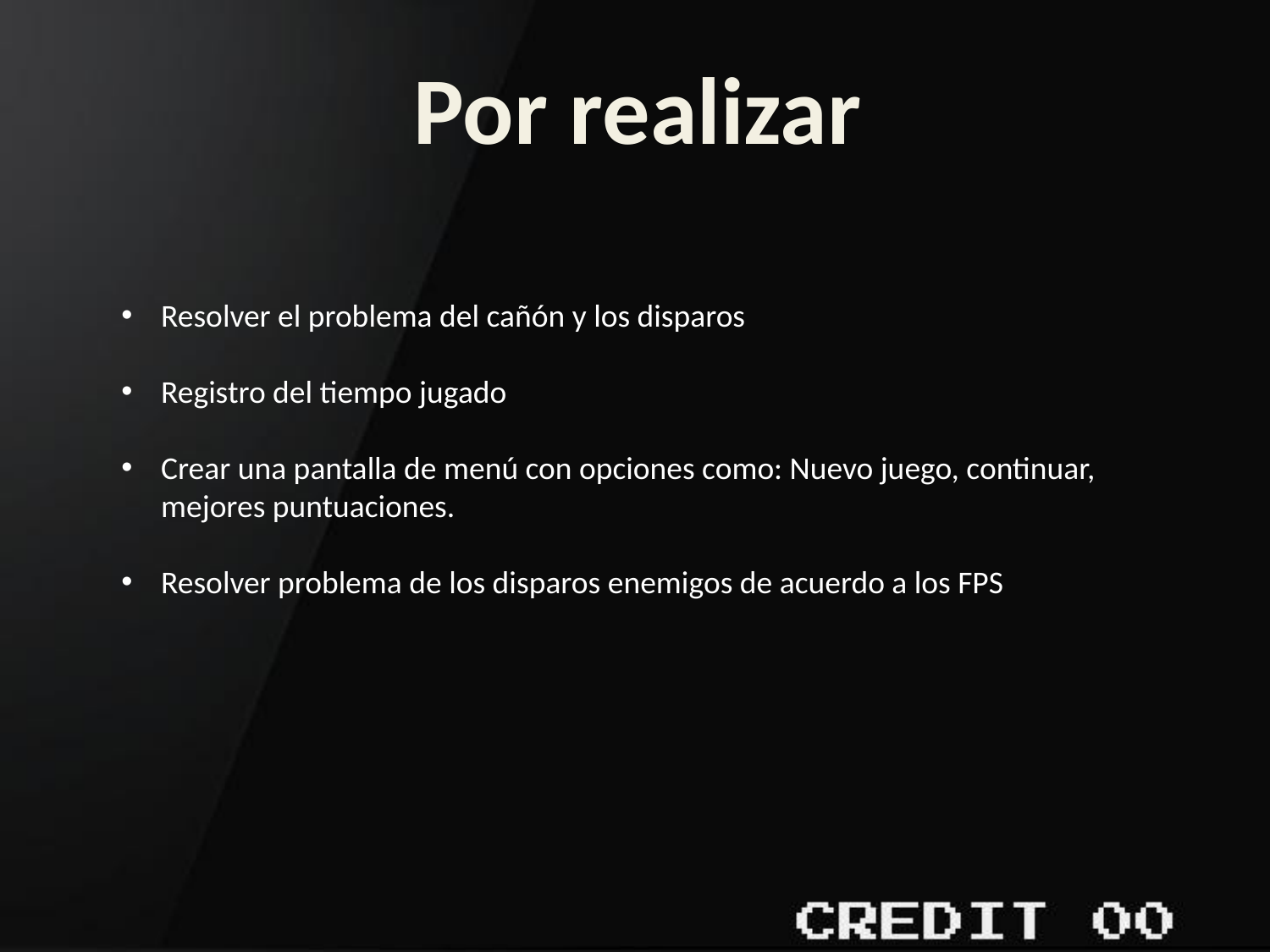

Por realizar
Resolver el problema del cañón y los disparos

Registro del tiempo jugado

Crear una pantalla de menú con opciones como: Nuevo juego, continuar, mejores puntuaciones.

Resolver problema de los disparos enemigos de acuerdo a los FPS